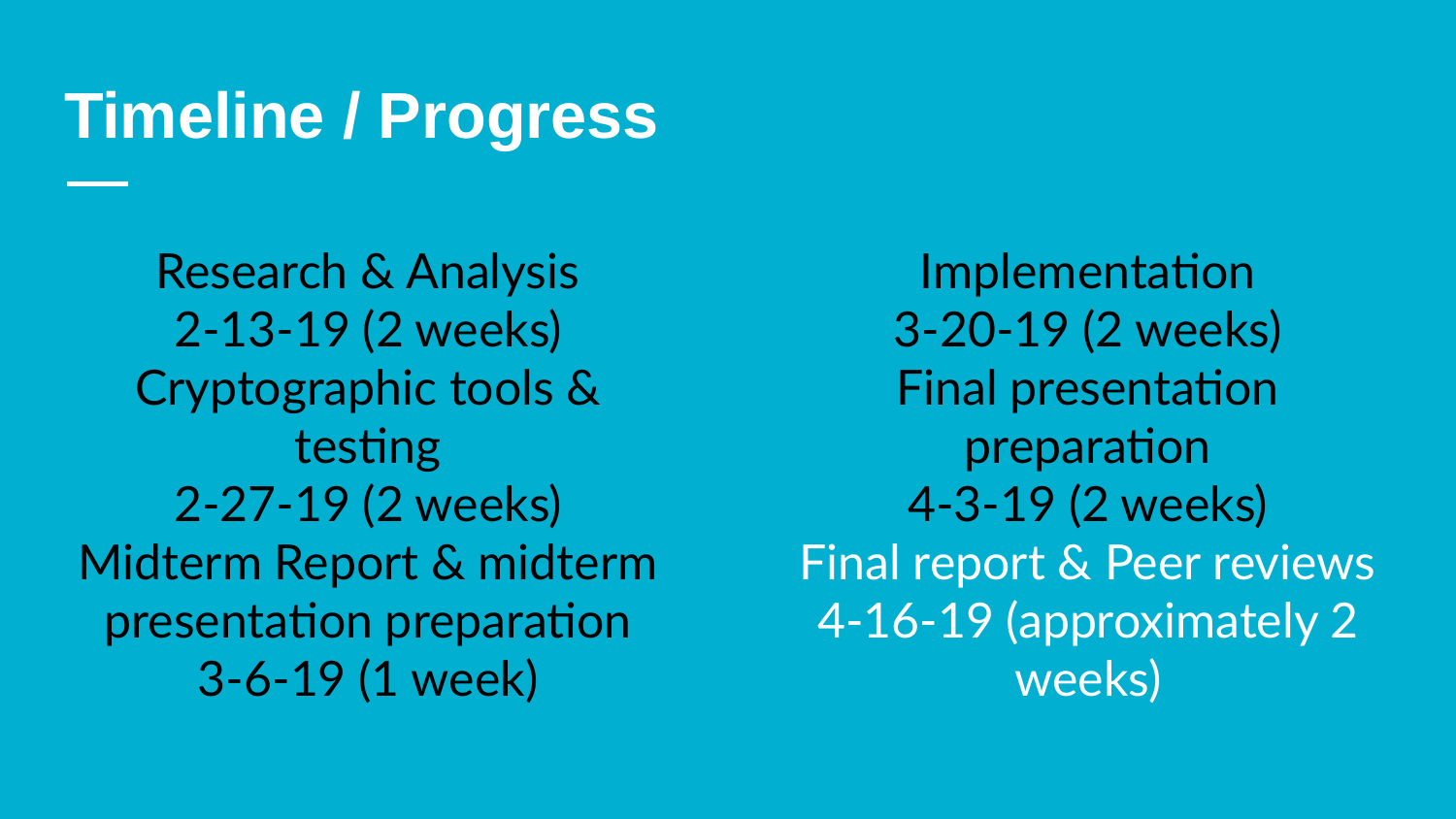

# Timeline / Progress
Research & Analysis
2-13-19 (2 weeks)
Cryptographic tools & testing
2-27-19 (2 weeks)
Midterm Report & midterm presentation preparation
3-6-19 (1 week)

Implementation
3-20-19 (2 weeks)
Final presentation preparation
4-3-19 (2 weeks)
Final report & Peer reviews
4-16-19 (approximately 2 weeks)